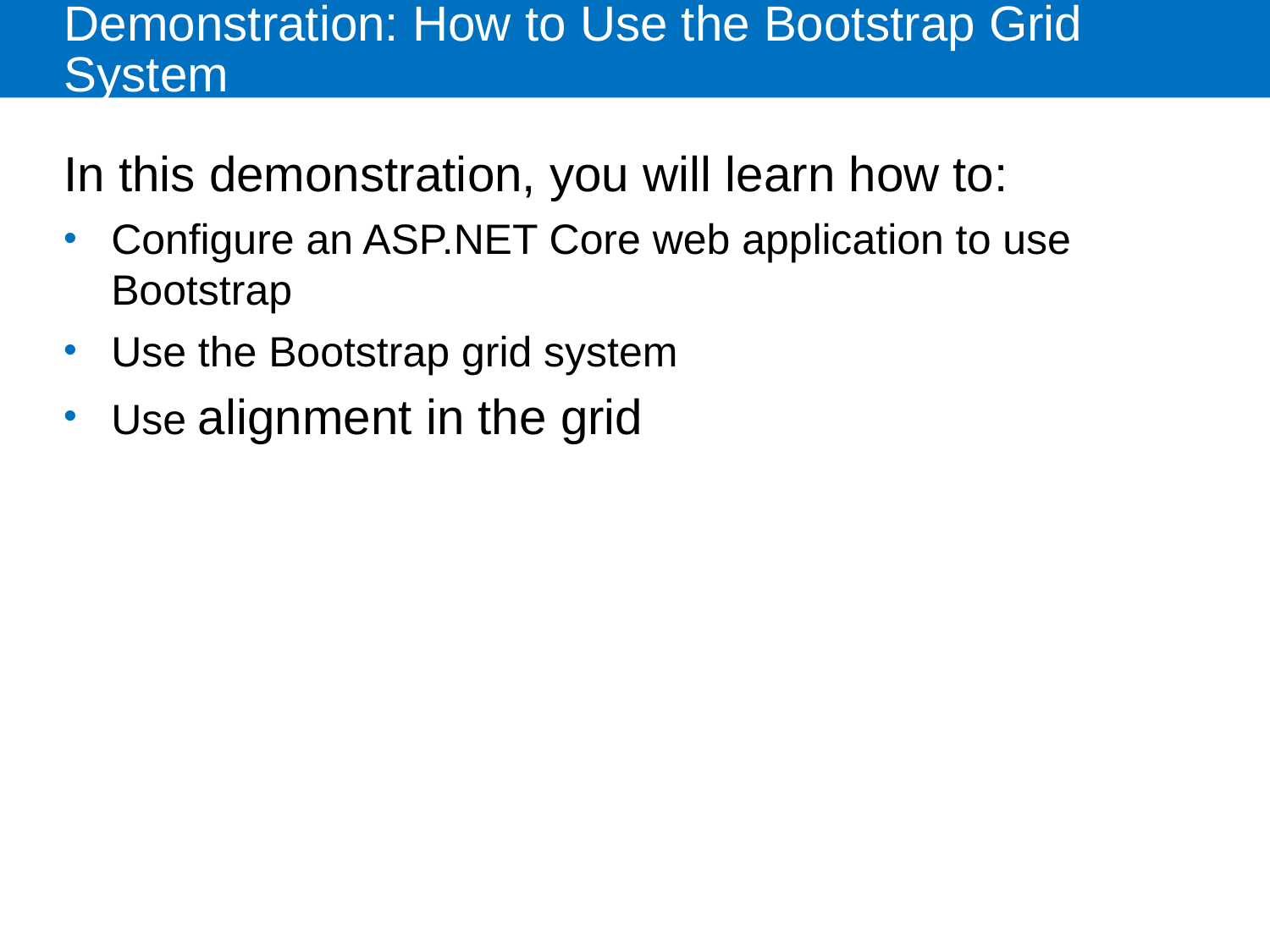

# Demonstration: How to Use the Bootstrap Grid System
In this demonstration, you will learn how to:
Configure an ASP.NET Core web application to use Bootstrap
Use the Bootstrap grid system
Use alignment in the grid